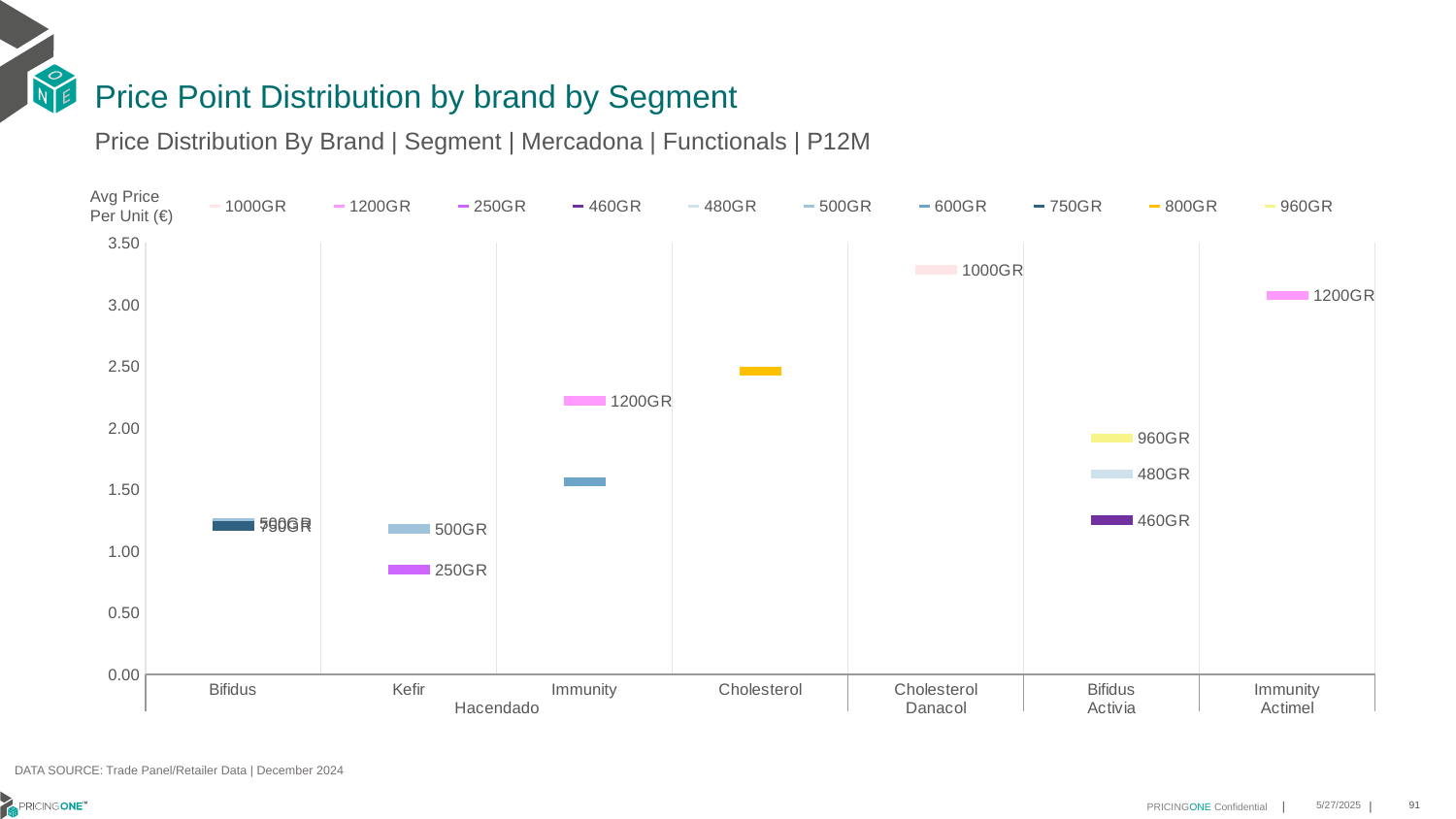

# Price Point Distribution by brand by Segment
Price Distribution By Brand | Segment | Mercadona | Functionals | P12M

### Chart

| Category | 1000GR | 1200GR | 250GR | 460GR | 480GR | 500GR | 600GR | 750GR | 800GR | 960GR |
|---|---|---|---|---|---|---|---|---|---|---|
| Bifidus | None | None | None | None | None | 1.23 | None | 1.2053 | None | None |
| Kefir | None | None | 0.85 | None | None | 1.18 | None | None | None | None |
| Immunity | None | 2.22 | None | None | None | None | 1.56 | None | None | None |
| Cholesterol | None | None | None | None | None | None | None | None | 2.46 | None |
| Cholesterol | 3.282 | None | None | None | None | None | None | None | None | None |
| Bifidus | None | None | None | 1.2512 | 1.6267 | None | None | None | None | 1.9151 |
| Immunity | None | 3.072 | None | None | None | None | None | None | None | None |
Avg Price
Per Unit (€)
DATA SOURCE: Trade Panel/Retailer Data | December 2024
5/27/2025
91